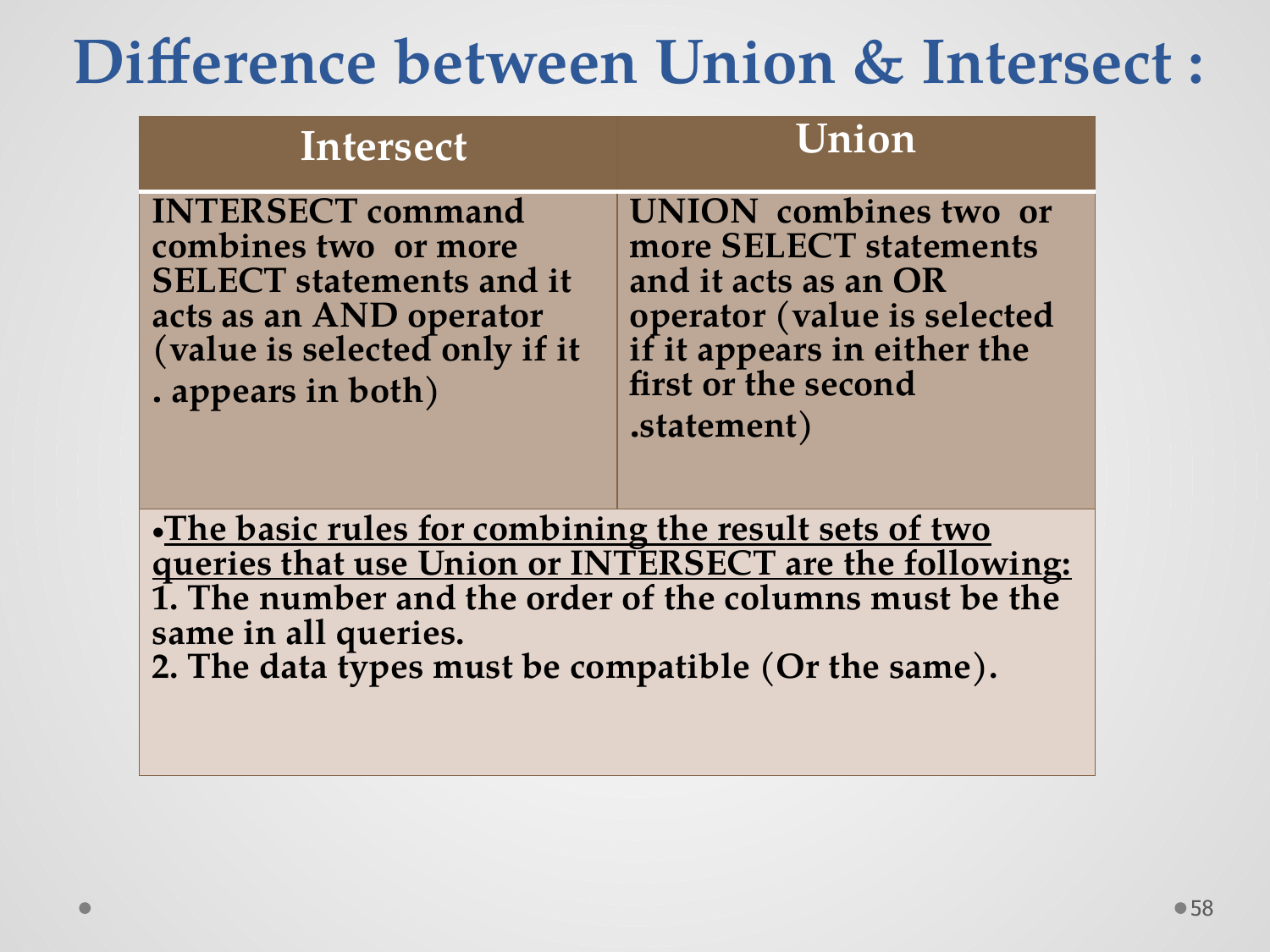

# Difference between Union & Intersect :
| Intersect | Union |
| --- | --- |
| INTERSECT command combines two or more SELECT statements and it acts as an AND operator (value is selected only if it appears in both) . | UNION combines two or more SELECT statements and it acts as an OR operator (value is selected if it appears in either the first or the second statement). |
| The basic rules for combining the result sets of two queries that use Union or INTERSECT are the following: 1. The number and the order of the columns must be the same in all queries.  2. The data types must be compatible (Or the same). |  |
58